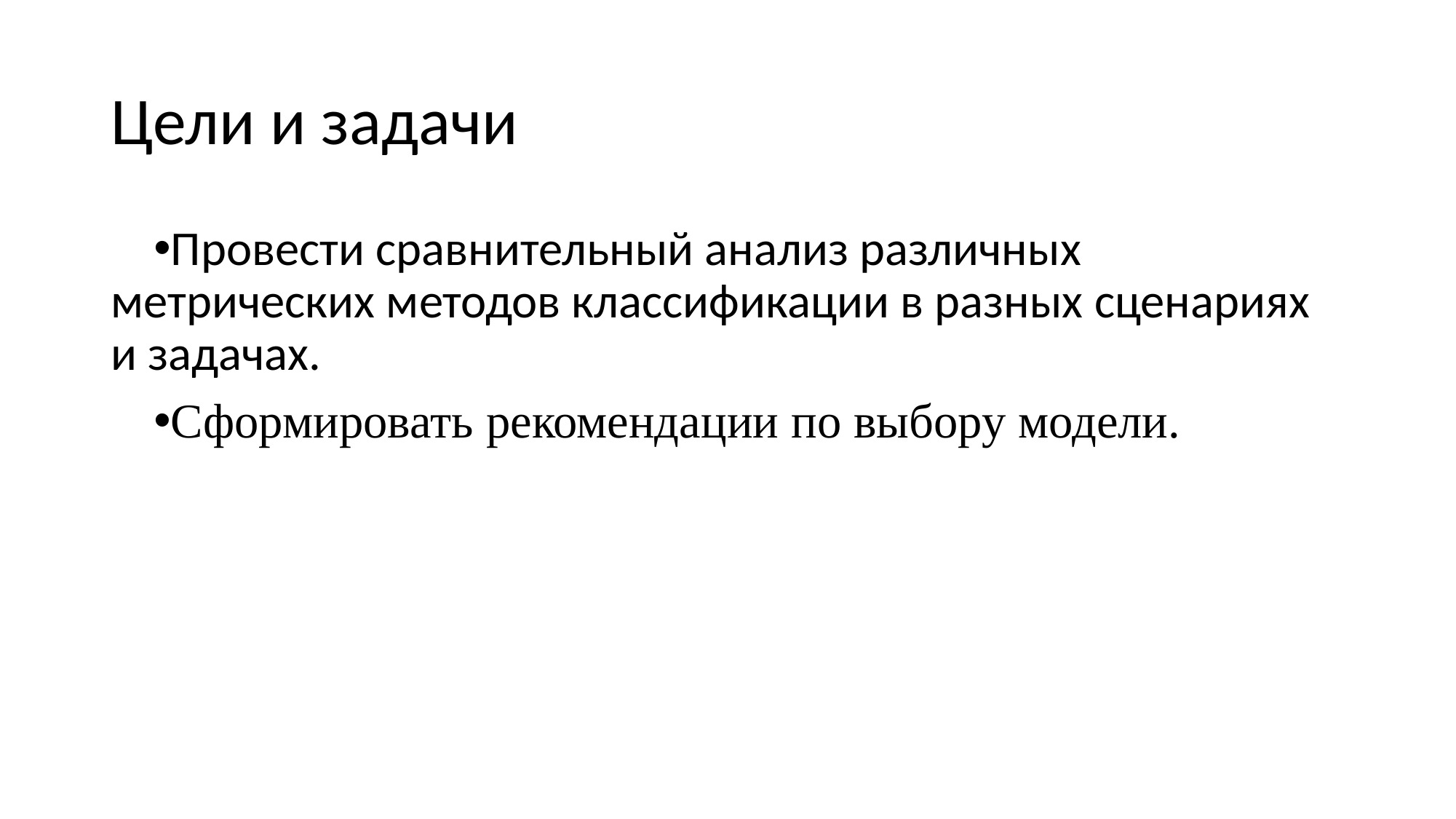

# Цели и задачи
Провести сравнительный анализ различных метрических методов классификации в разных сценариях и задачах.
Сформировать рекомендации по выбору модели.